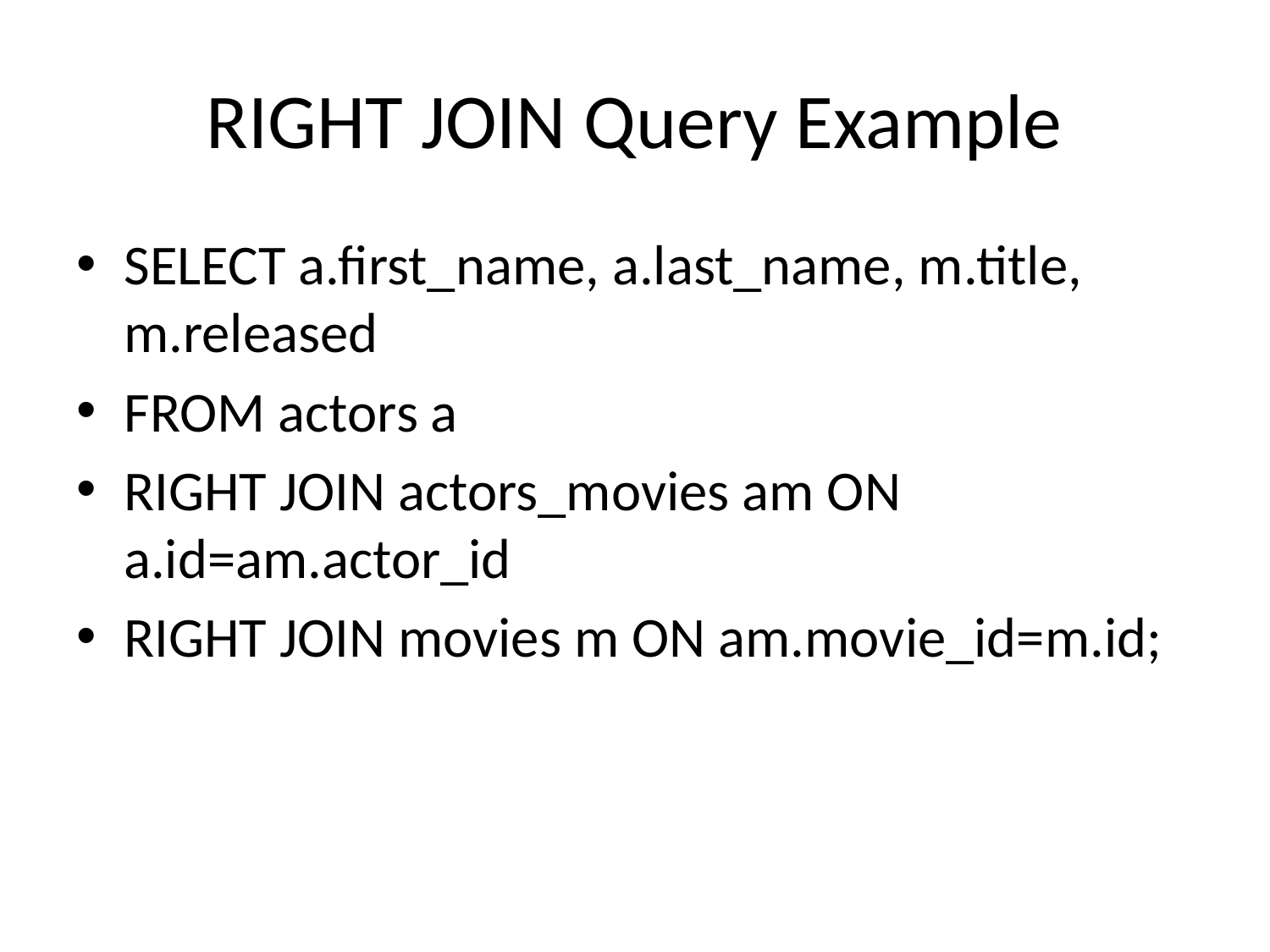

# RIGHT JOIN Query Example
SELECT a.first_name, a.last_name, m.title, m.released
FROM actors a
RIGHT JOIN actors_movies am ON a.id=am.actor_id
RIGHT JOIN movies m ON am.movie_id=m.id;